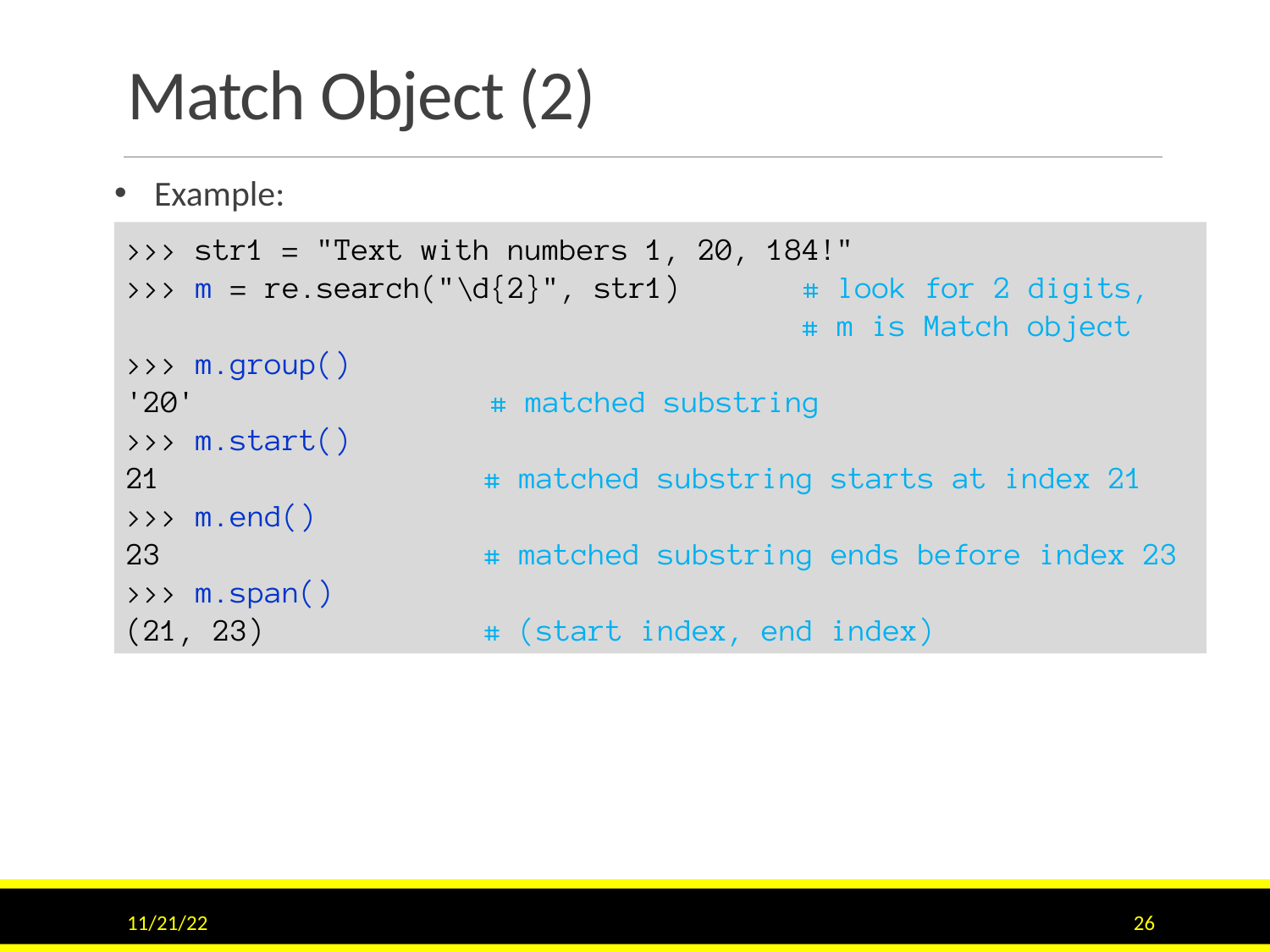

# Match Object (2)
 Example:

>>> str1 = "Text with numbers 1, 20, 184!"
>>> m = re.search("\d{2}", str1)       # look for 2 digits,
                                       # m is Match object
>>> m.group()
'20'                 # matched substring
>>> m.start()
21		      # matched substring starts at index 21
>>> m.end()
23		      # matched substring ends before index 23
>>> m.span()
(21, 23)	      # (start index, end index)
11/21/22
26